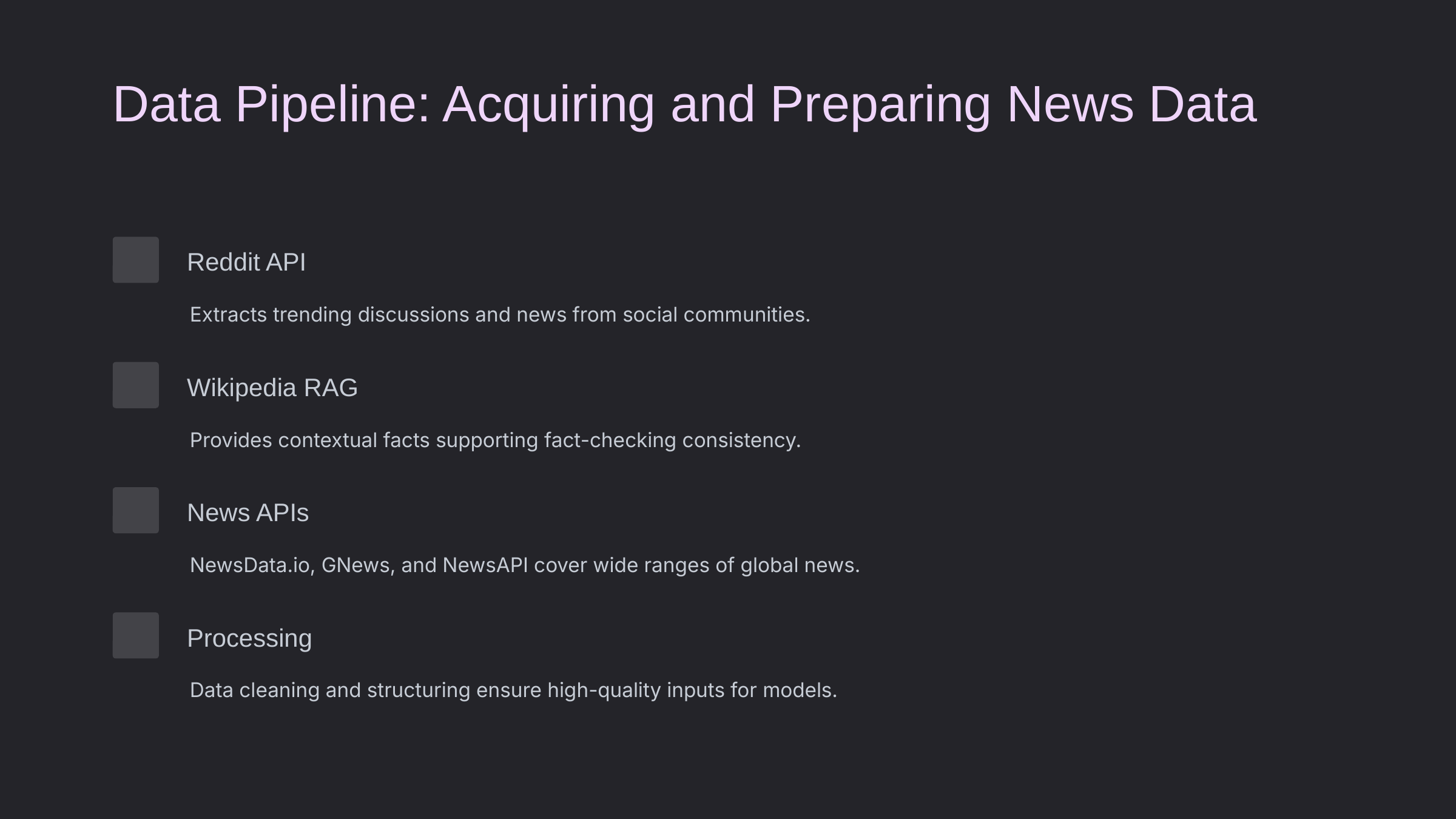

Data Pipeline: Acquiring and Preparing News Data

Reddit API
Extracts trending discussions and news from social communities.

Wikipedia RAG
Provides contextual facts supporting fact-checking consistency.

News APIs
NewsData.io, GNews, and NewsAPI cover wide ranges of global news.

Processing
Data cleaning and structuring ensure high-quality inputs for models.